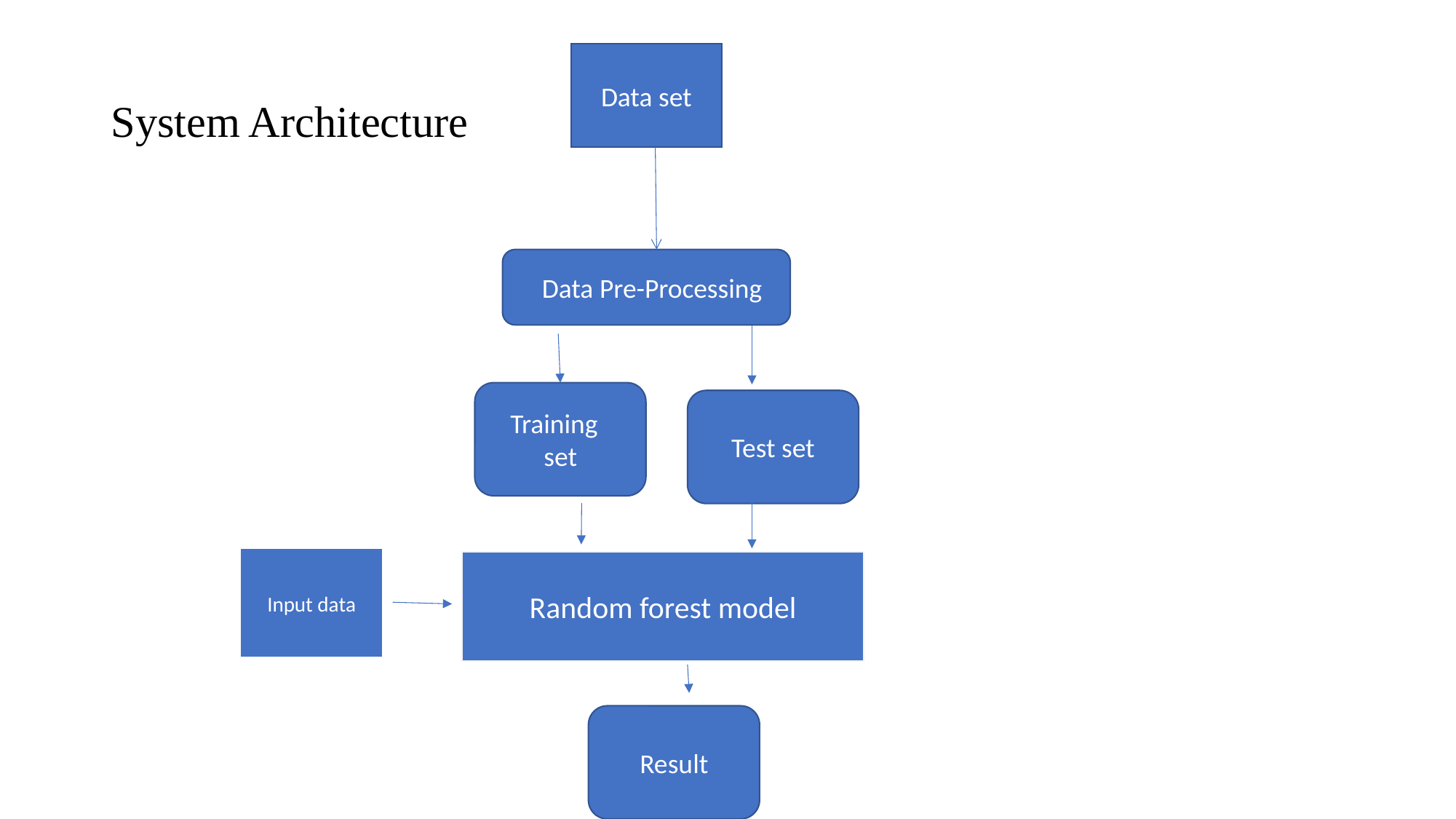

# System Architecture
Data set

Data Pre-Processing
Training   set
Test set
Input data
Random forest model
Result